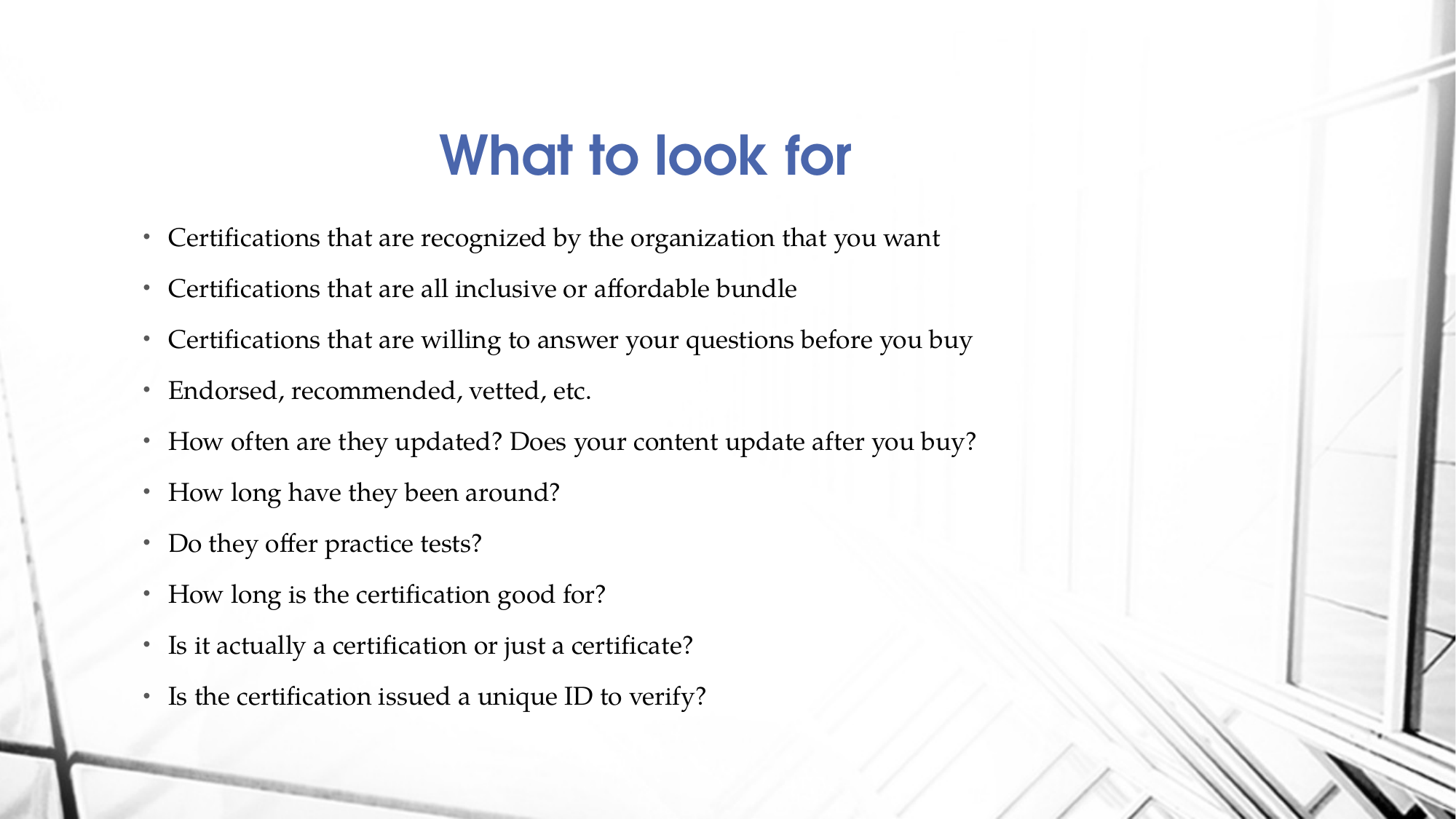

# What to look for
Certifications that are recognized by the organization that you want
Certifications that are all inclusive or affordable bundle
Certifications that are willing to answer your questions before you buy
Endorsed, recommended, vetted, etc.
How often are they updated? Does your content update after you buy?
How long have they been around?
Do they offer practice tests?
How long is the certification good for?
Is it actually a certification or just a certificate?
Is the certification issued a unique ID to verify?